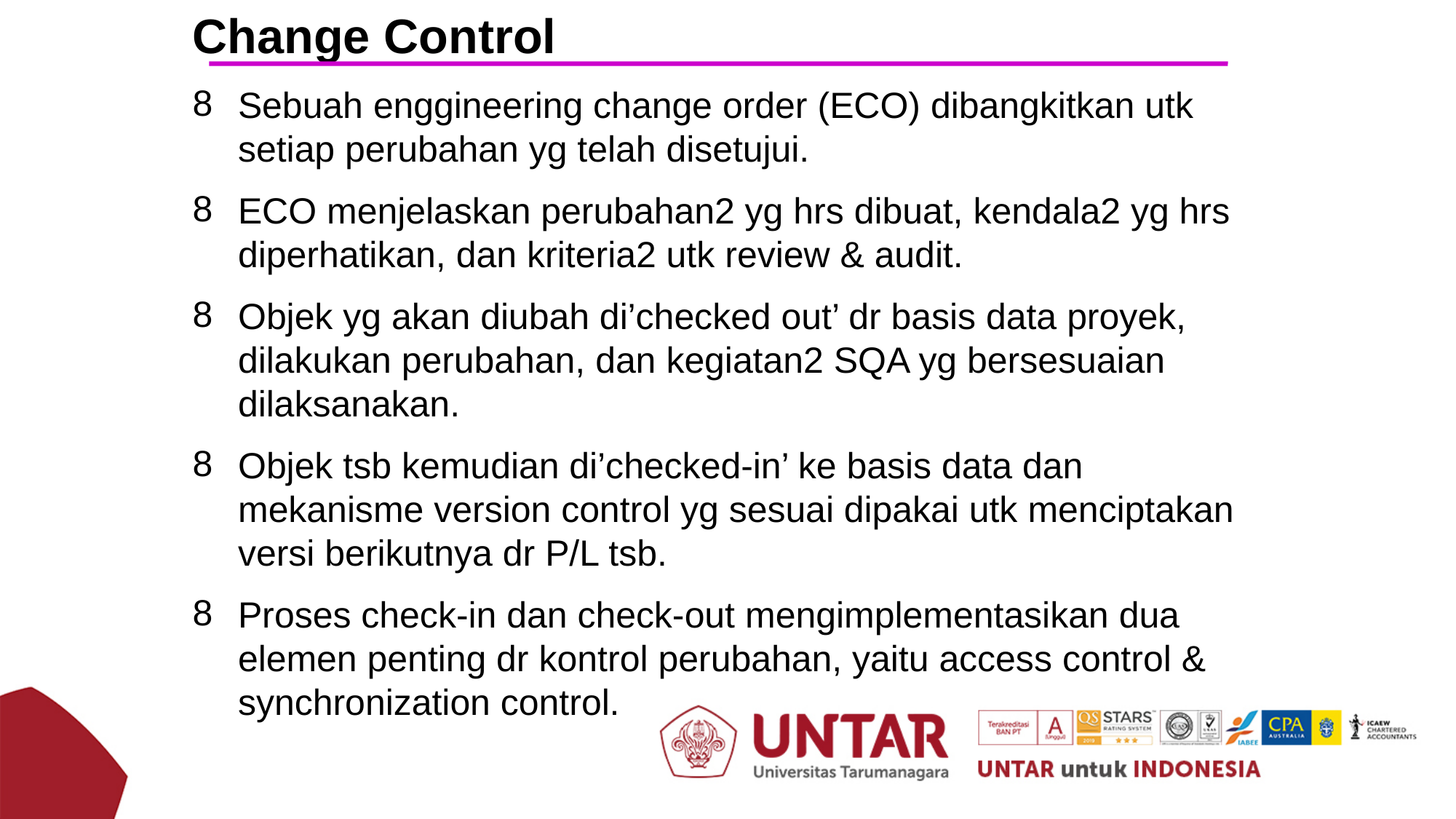

Change Control
Sebuah enggineering change order (ECO) dibangkitkan utk setiap perubahan yg telah disetujui.
ECO menjelaskan perubahan2 yg hrs dibuat, kendala2 yg hrs diperhatikan, dan kriteria2 utk review & audit.
Objek yg akan diubah di’checked out’ dr basis data proyek, dilakukan perubahan, dan kegiatan2 SQA yg bersesuaian dilaksanakan.
Objek tsb kemudian di’checked-in’ ke basis data dan mekanisme version control yg sesuai dipakai utk menciptakan versi berikutnya dr P/L tsb.
Proses check-in dan check-out mengimplementasikan dua elemen penting dr kontrol perubahan, yaitu access control & synchronization control.